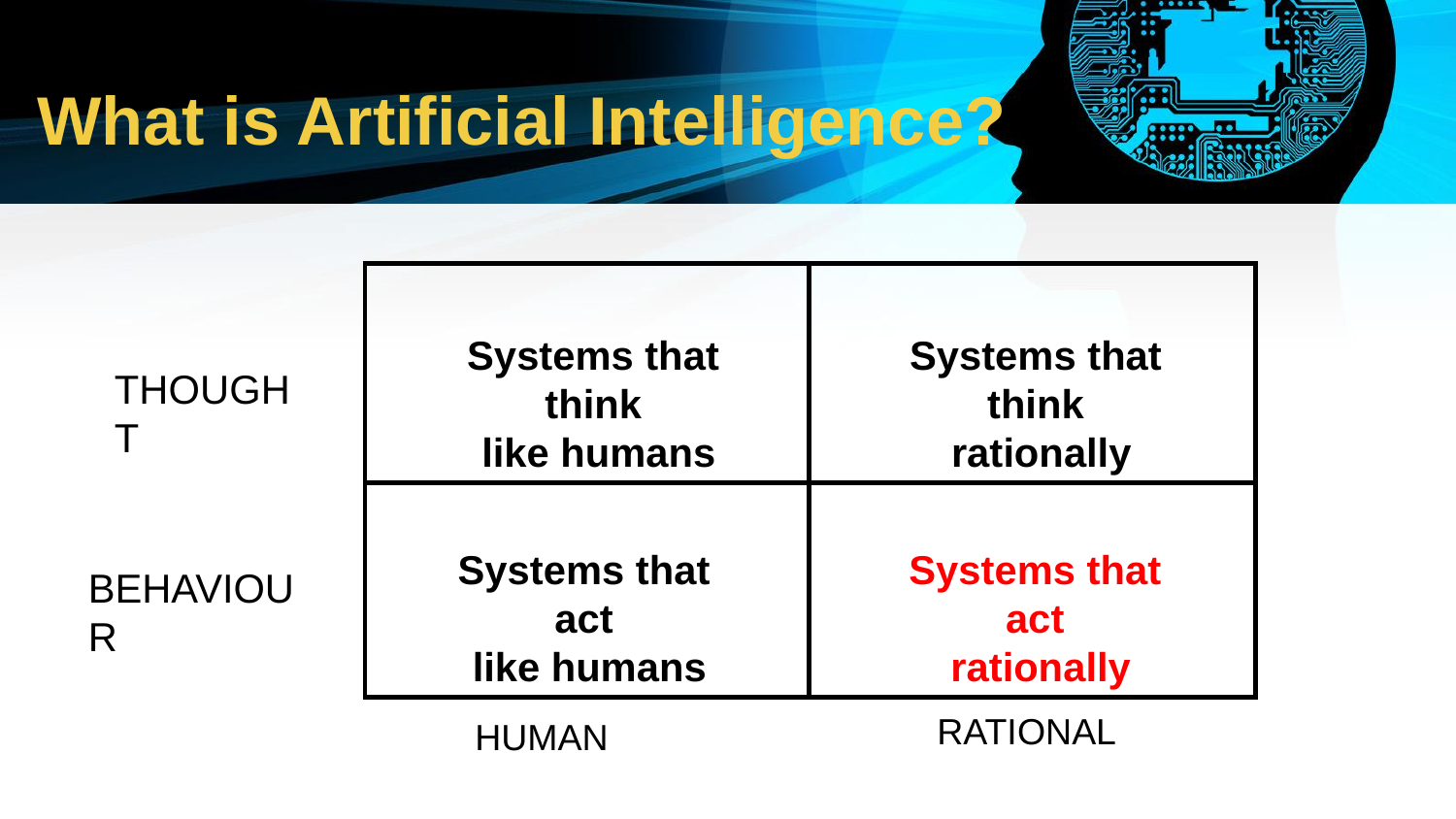

# What is Artificial Intelligence?

Systems that think
 like humans
Systems that think
 rationally
Systems that act
 like humans
Systems that act
 rationally
THOUGHT
BEHAVIOUR
RATIONAL
HUMAN